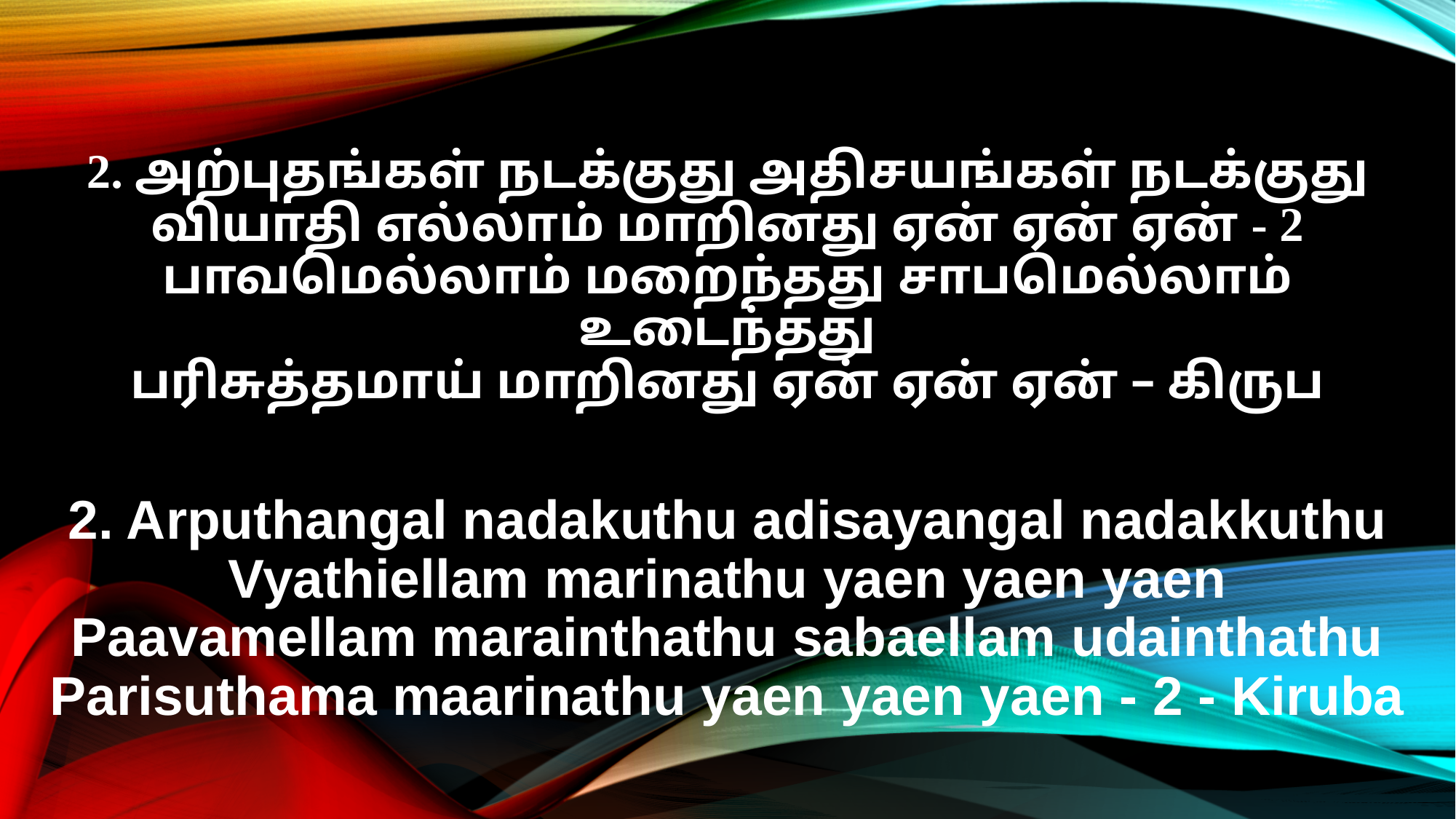

2. அற்புதங்கள் நடக்குது அதிசயங்கள் நடக்குது
வியாதி எல்லாம் மாறினது ஏன் ஏன் ஏன் - 2
பாவமெல்லாம் மறைந்தது சாபமெல்லாம் உடைந்தது
பரிசுத்தமாய் மாறினது ஏன் ஏன் ஏன் – கிருப

2. Arputhangal nadakuthu adisayangal nadakkuthu
Vyathiellam marinathu yaen yaen yaen
Paavamellam marainthathu sabaellam udainthathu
Parisuthama maarinathu yaen yaen yaen - 2 - Kiruba